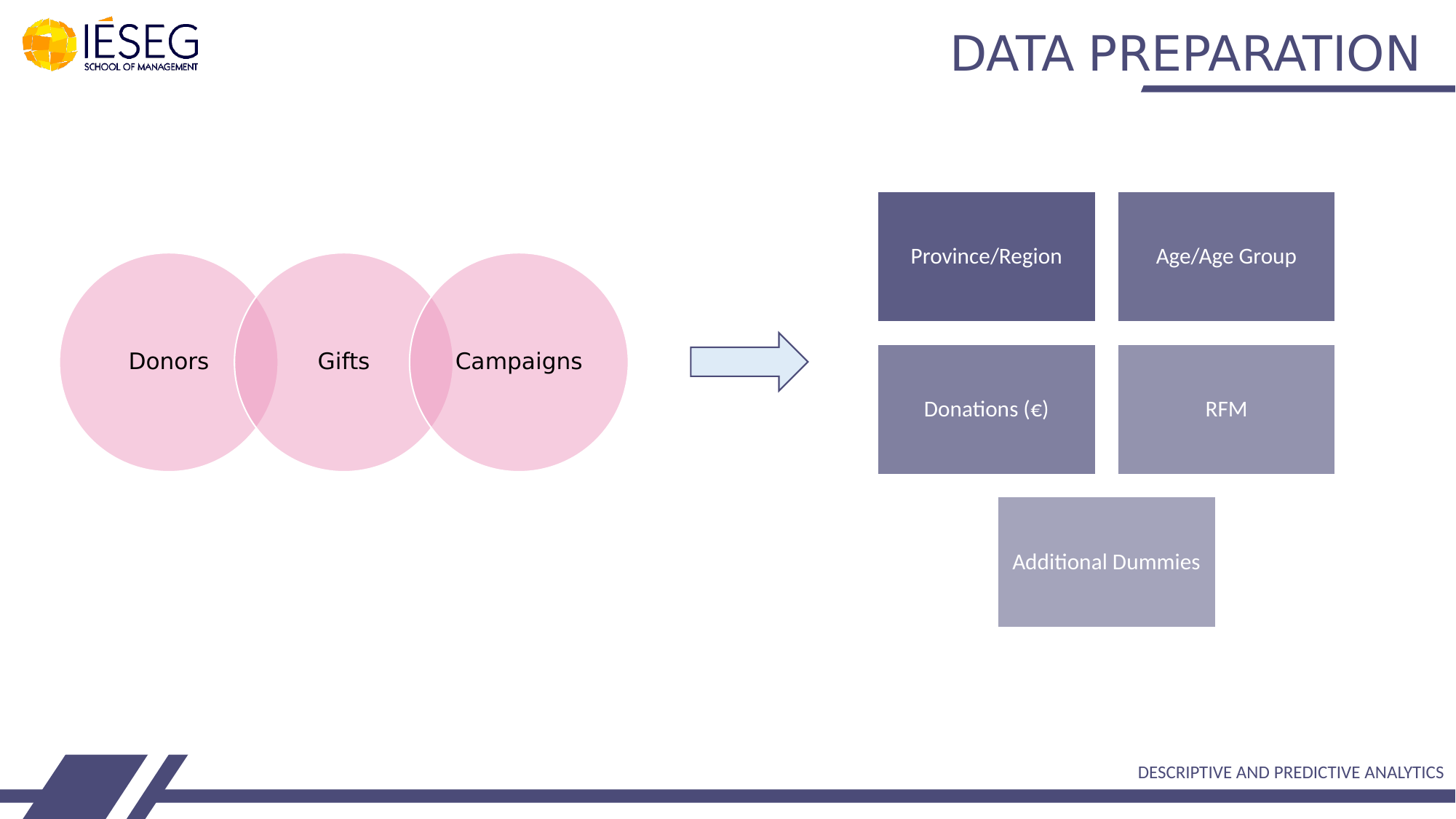

DATA PREPARATION
Province/Region
Age/Age Group
Donations (€)
RFM
Additional Dummies
Donors
Gifts
Campaigns